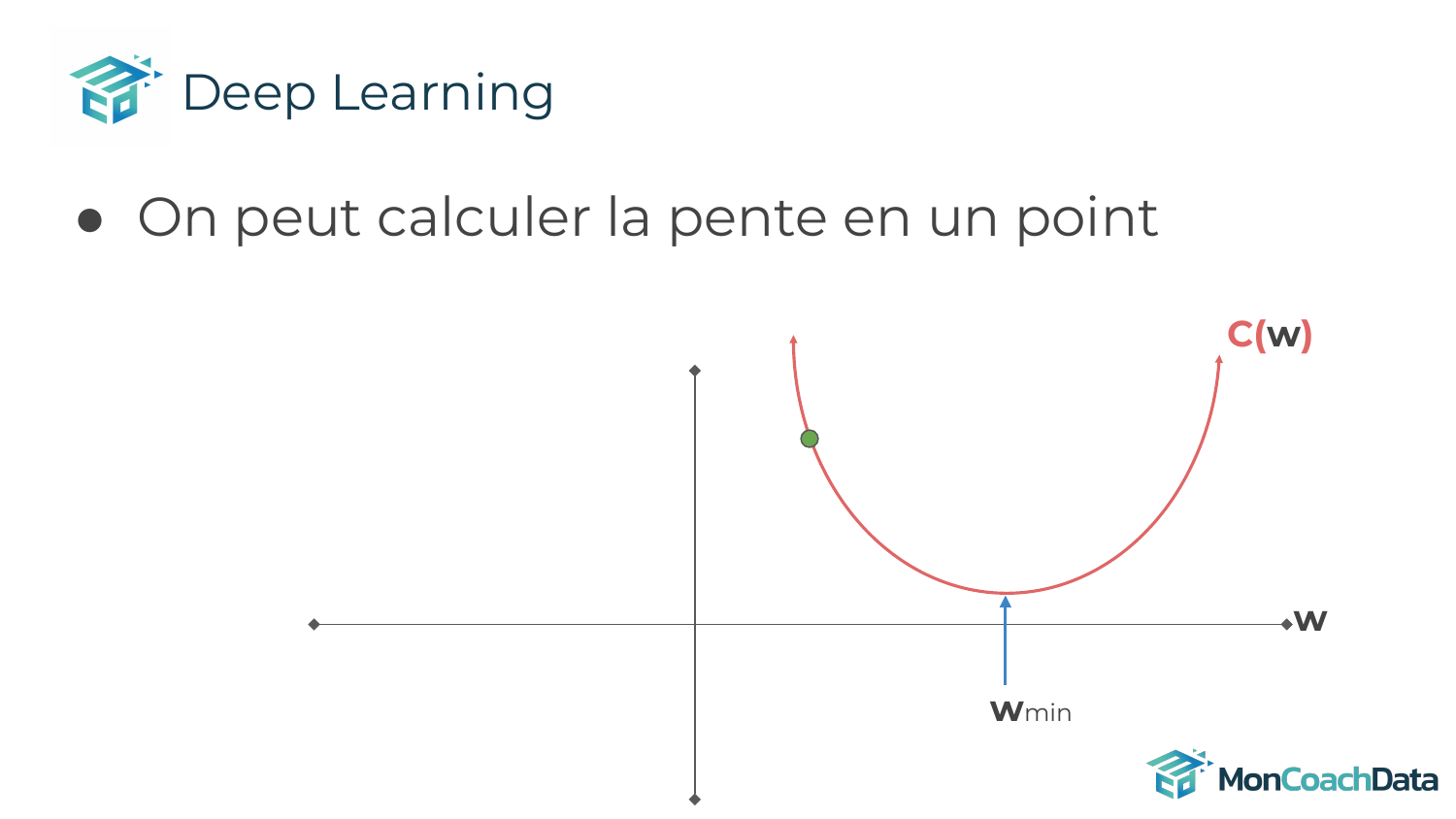

# Deep Learning

On peut calculer la pente en un point
C(w)

w
wmin